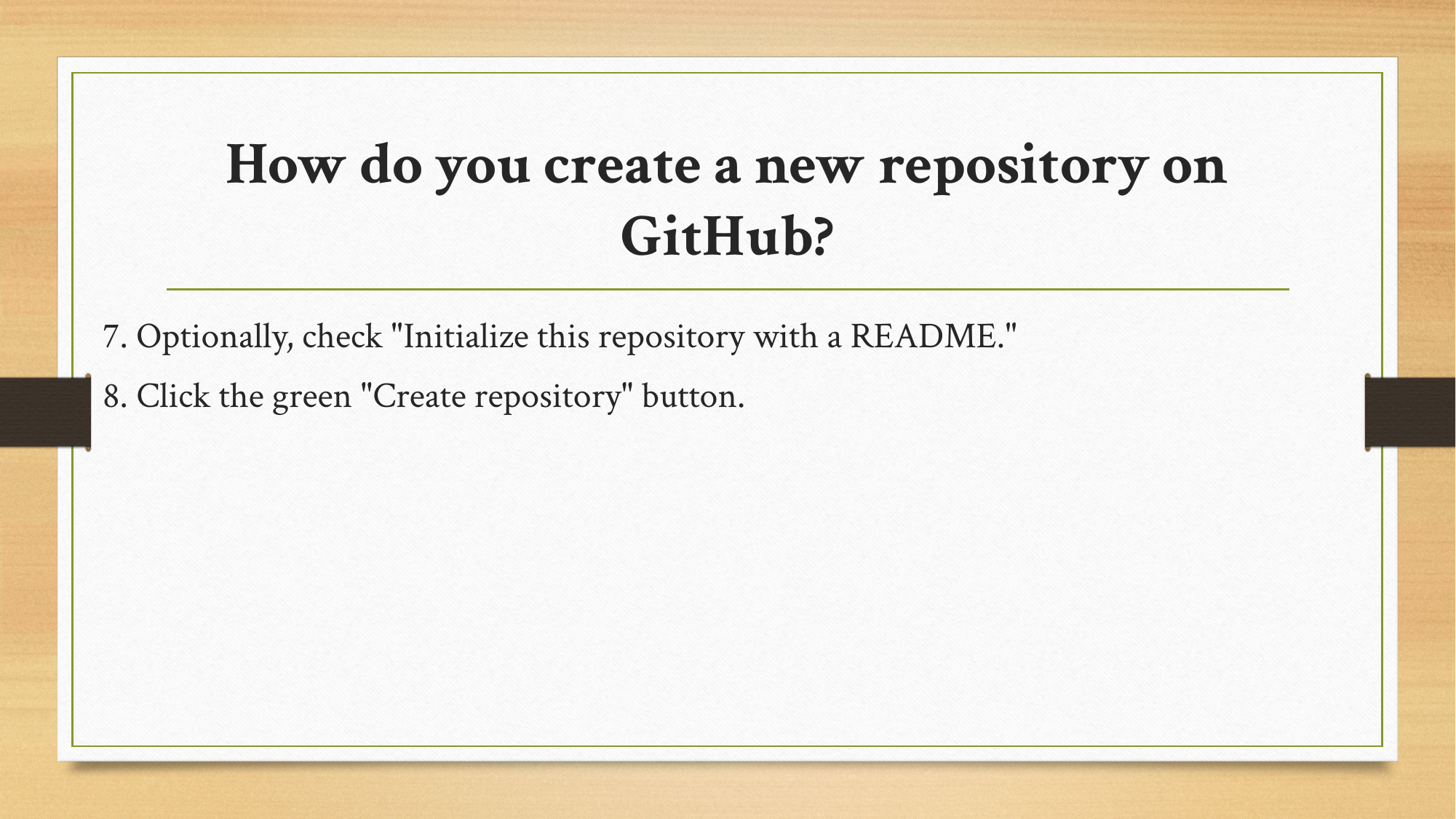

# How do you create a new repository on GitHub?
7. Optionally, check "Initialize this repository with a README."
8. Click the green "Create repository" button.